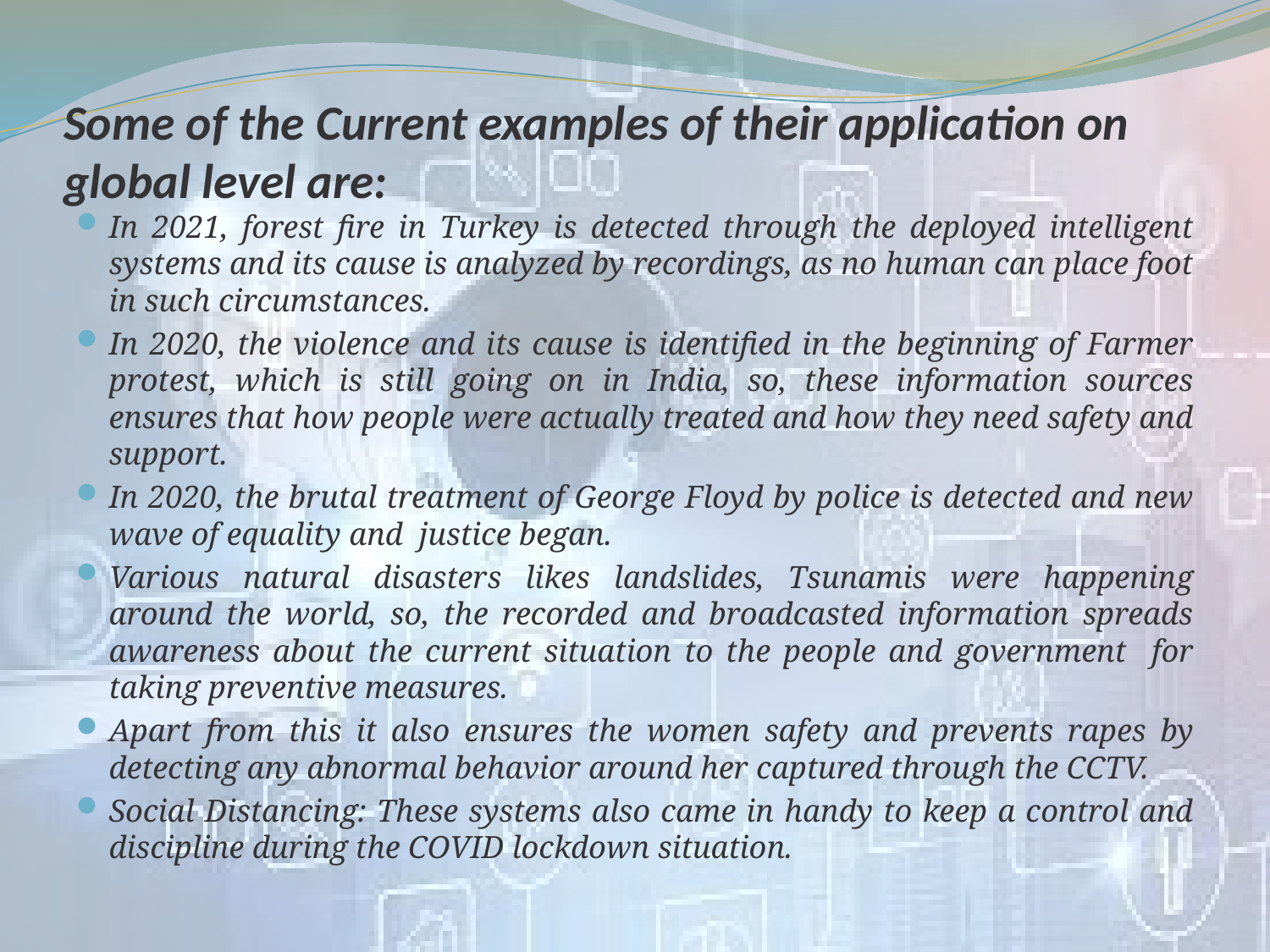

# Some of the Current examples of their application on global level are:
In 2021, forest fire in Turkey is detected through the deployed intelligent systems and its cause is analyzed by recordings, as no human can place foot in such circumstances.
In 2020, the violence and its cause is identified in the beginning of Farmer protest, which is still going on in India, so, these information sources ensures that how people were actually treated and how they need safety and support.
In 2020, the brutal treatment of George Floyd by police is detected and new wave of equality and  justice began.
Various natural disasters likes landslides, Tsunamis were happening around the world, so, the recorded and broadcasted information spreads awareness about the current situation to the people and government  for taking preventive measures.
Apart from this it also ensures the women safety and prevents rapes by detecting any abnormal behavior around her captured through the CCTV.
Social Distancing: These systems also came in handy to keep a control and discipline during the COVID lockdown situation.